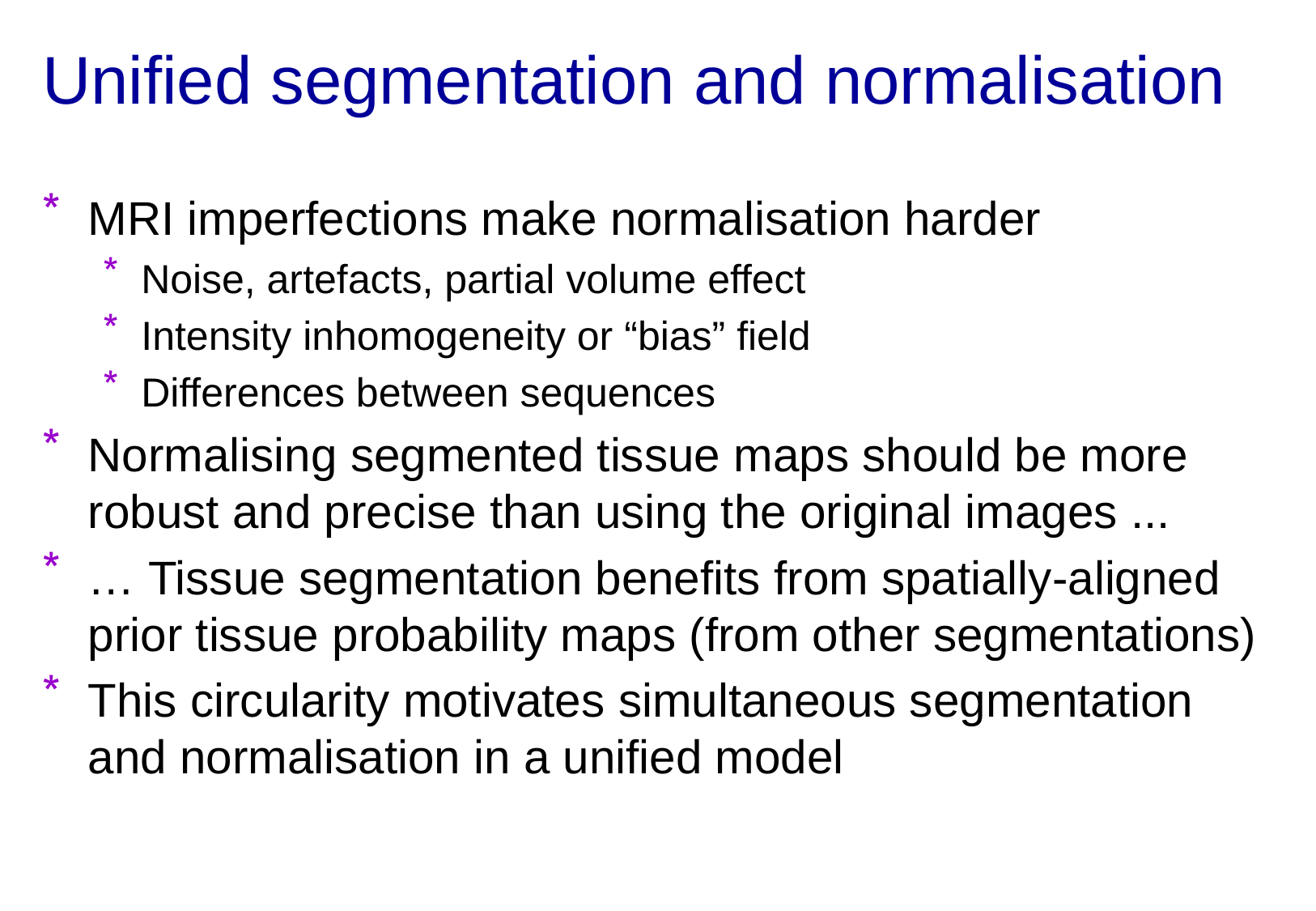

# Unified segmentation and normalisation
MRI imperfections make normalisation harder
Noise, artefacts, partial volume effect
Intensity inhomogeneity or “bias” field
Differences between sequences
Normalising segmented tissue maps should be more robust and precise than using the original images ...
… Tissue segmentation benefits from spatially-aligned prior tissue probability maps (from other segmentations)
This circularity motivates simultaneous segmentation and normalisation in a unified model